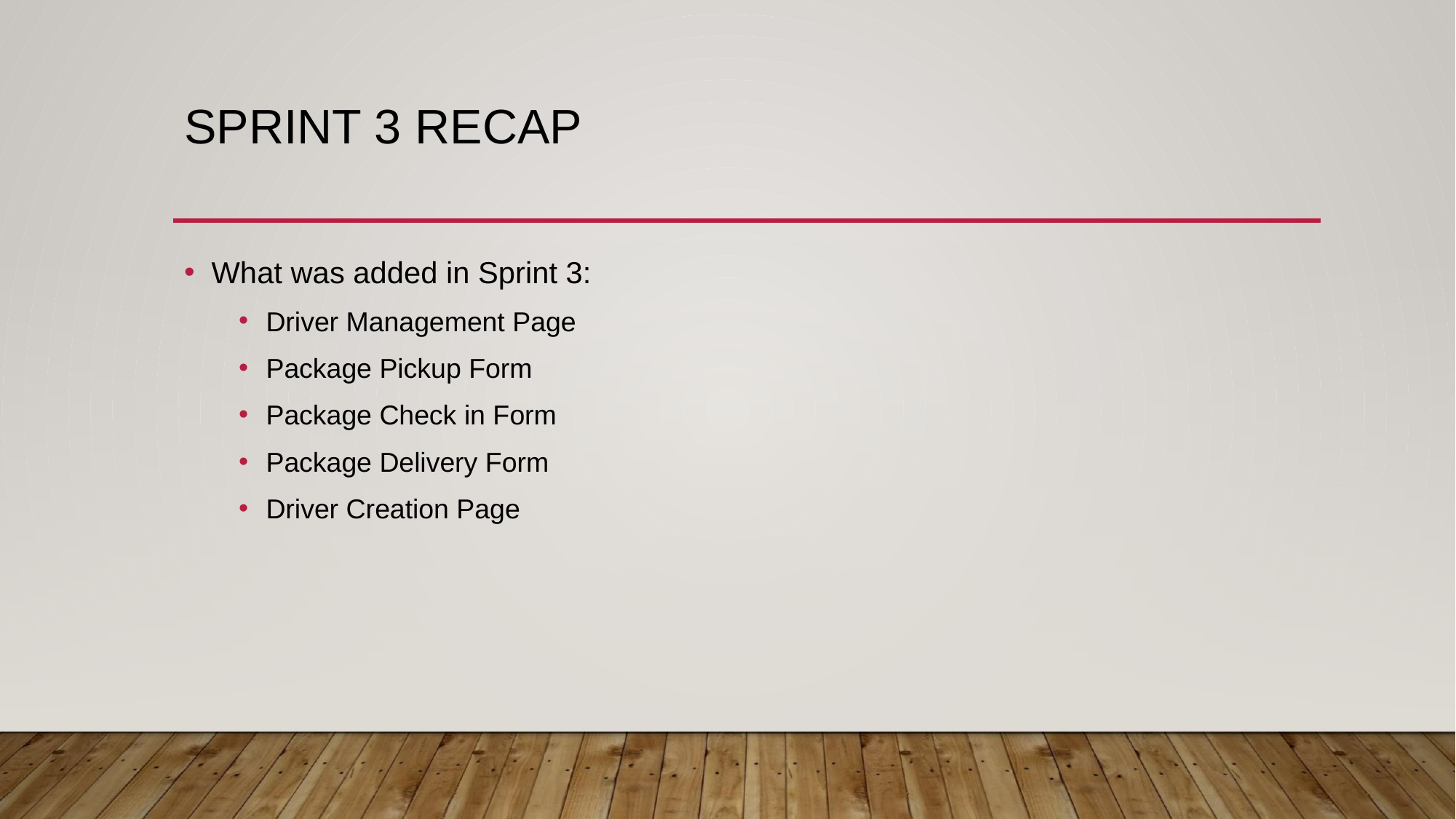

# SPRINT 3 RECAP
What was added in Sprint 3:
Driver Management Page
Package Pickup Form
Package Check in Form
Package Delivery Form
Driver Creation Page